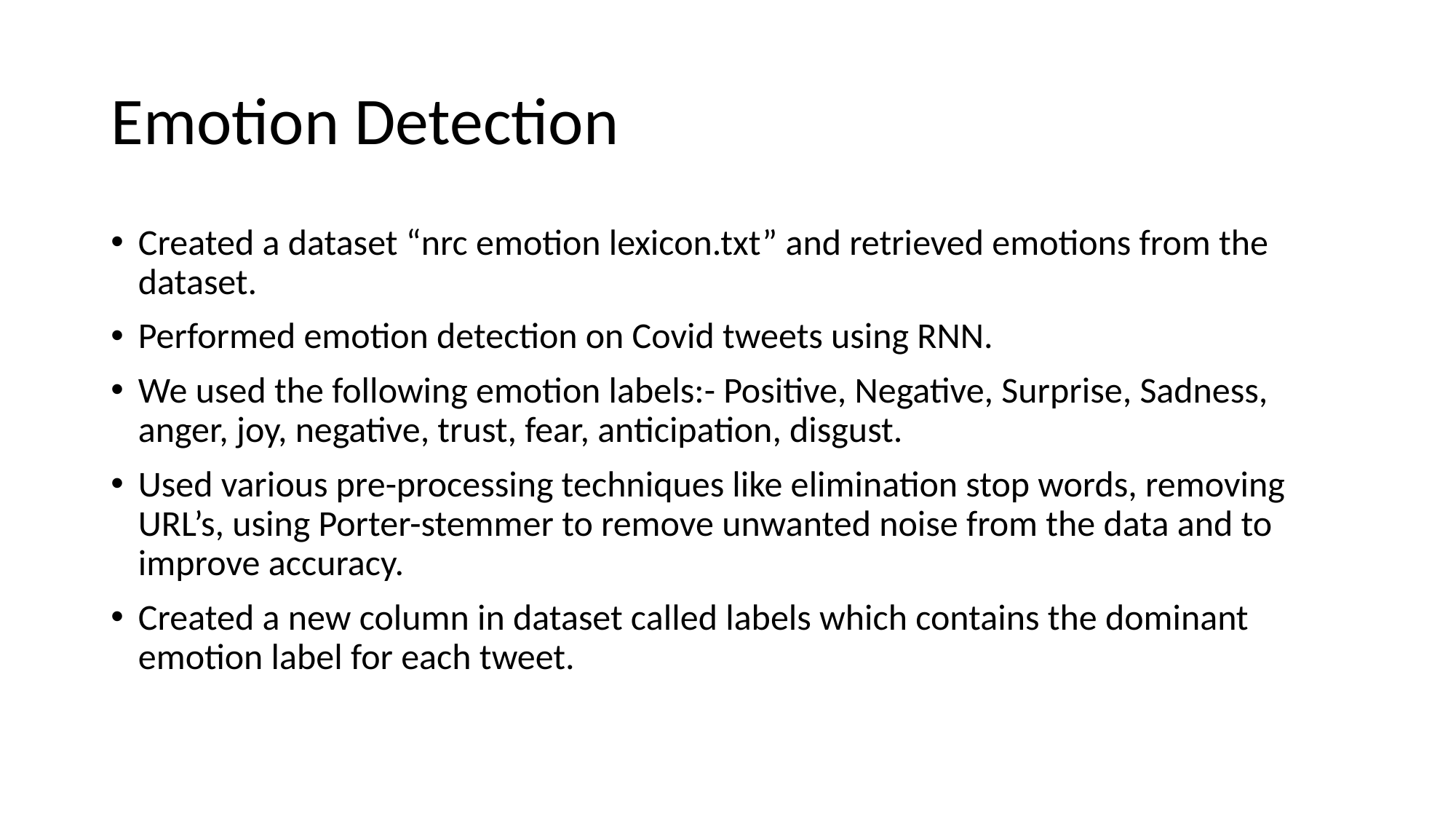

# Emotion Detection
Created a dataset “nrc emotion lexicon.txt” and retrieved emotions from the dataset.
Performed emotion detection on Covid tweets using RNN.
We used the following emotion labels:- Positive, Negative, Surprise, Sadness, anger, joy, negative, trust, fear, anticipation, disgust.
Used various pre-processing techniques like elimination stop words, removing URL’s, using Porter-stemmer to remove unwanted noise from the data and to improve accuracy.
Created a new column in dataset called labels which contains the dominant emotion label for each tweet.